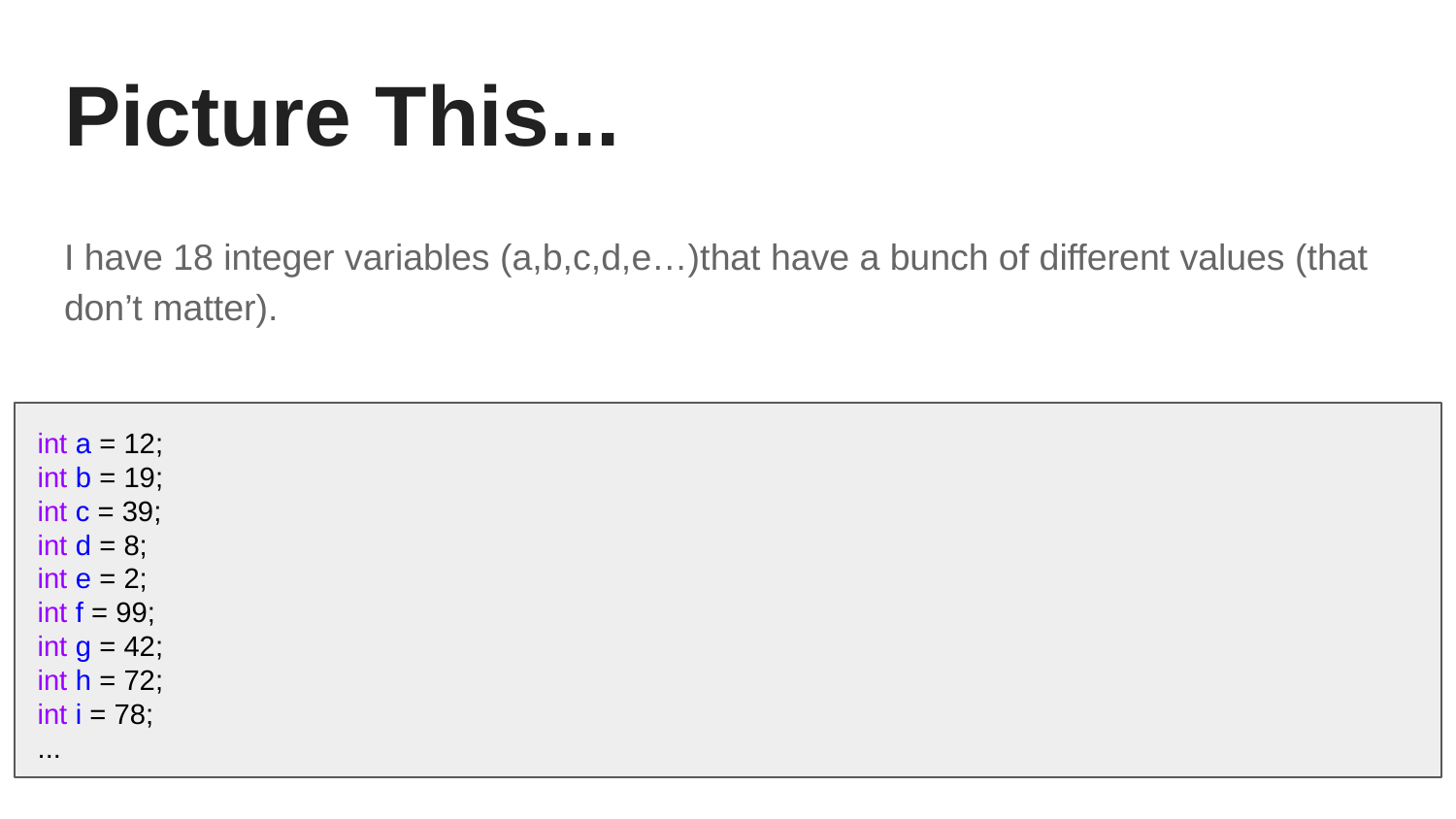

# Picture This...
I have 18 integer variables (a,b,c,d,e…)that have a bunch of different values (that don’t matter).

int a = 12;
int b = 19;
int c = 39;
int d = 8;
int e = 2;
int f = 99;
int g = 42;
int h = 72;
int i = 78;
...